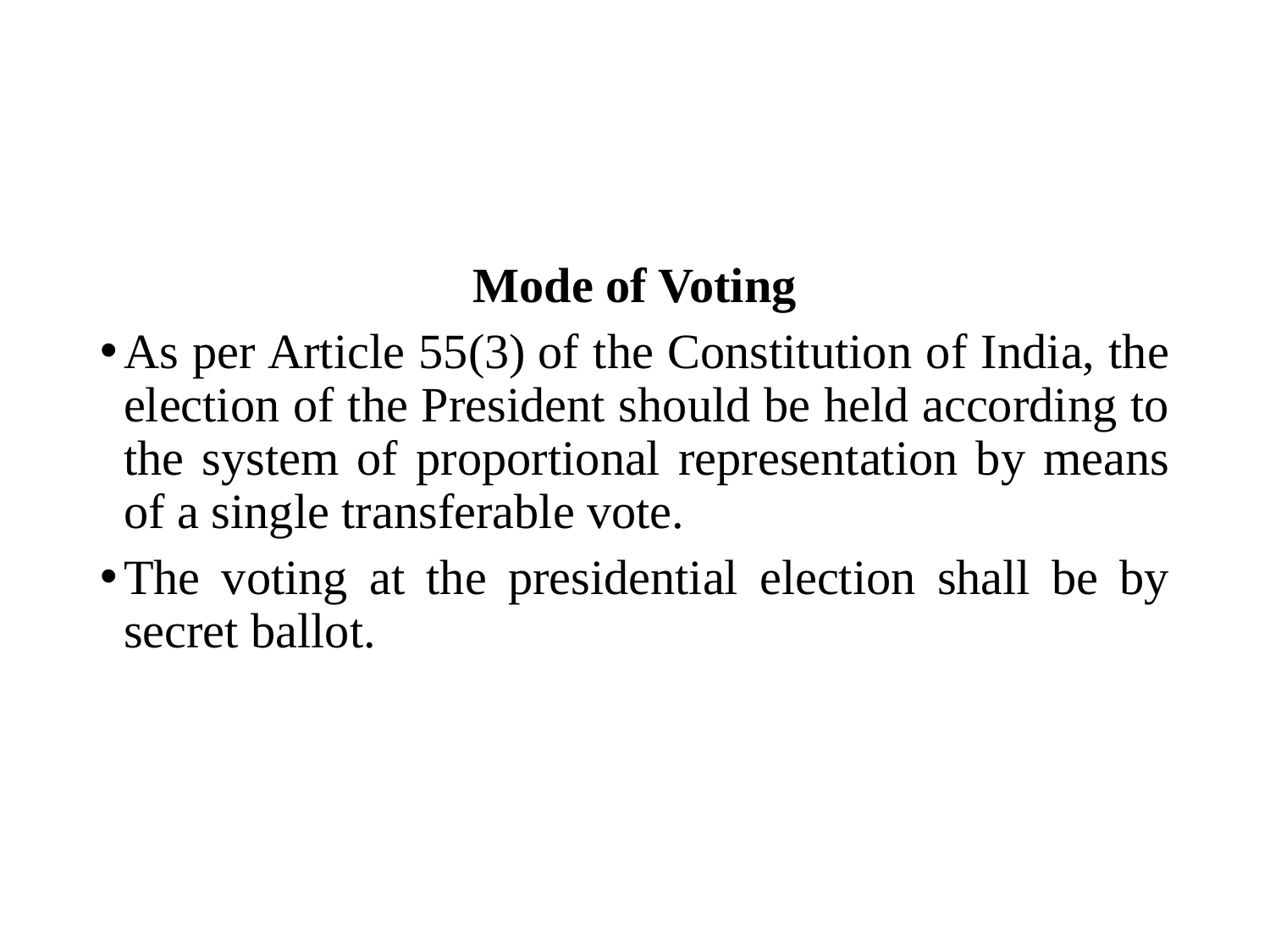

Mode of Voting
As per Article 55(3) of the Constitution of India, the election of the President should be held according to the system of proportional representation by means of a single transferable vote.
The voting at the presidential election shall be by secret ballot.